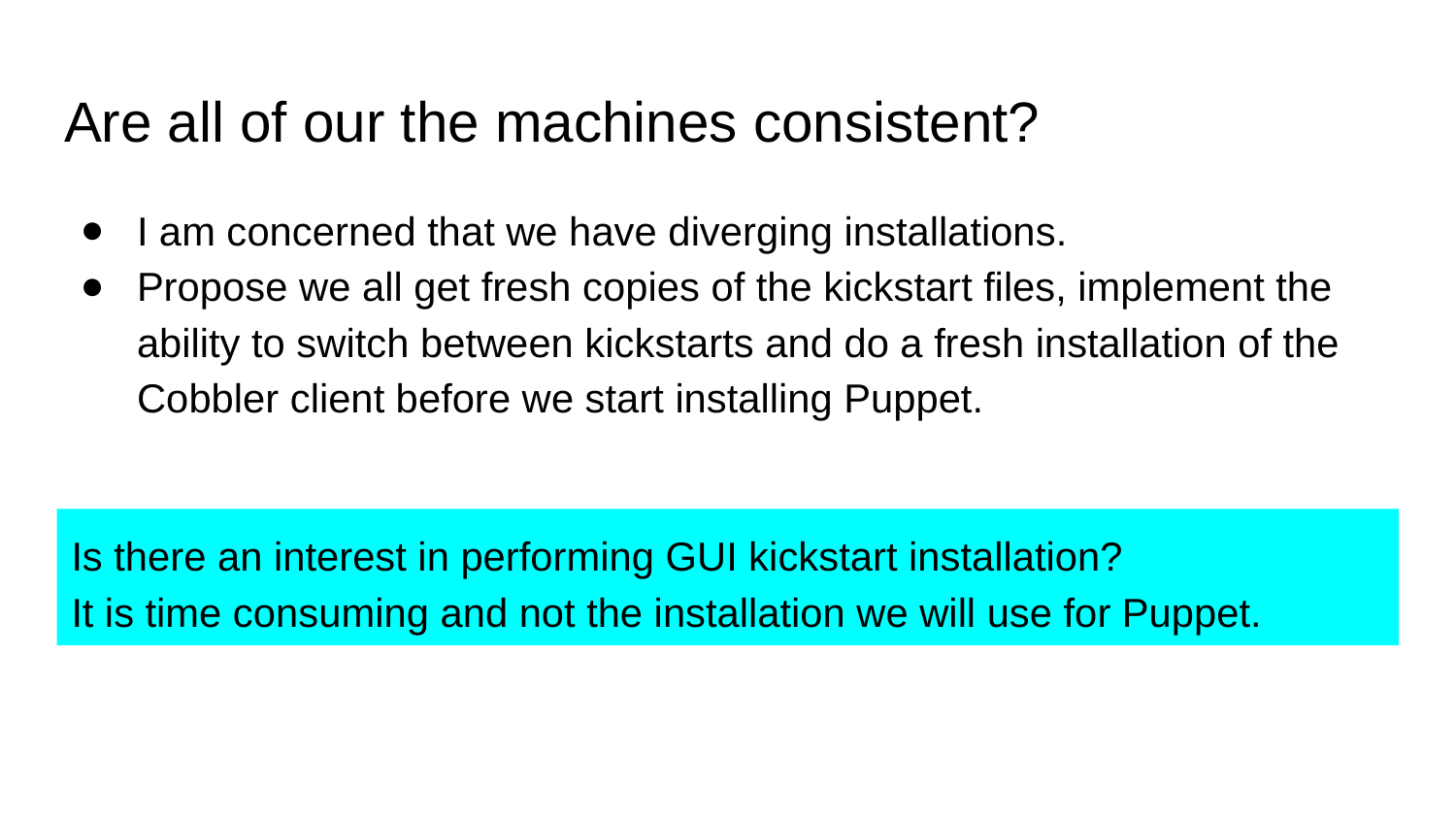

# Are all of our the machines consistent?
I am concerned that we have diverging installations.
Propose we all get fresh copies of the kickstart files, implement the ability to switch between kickstarts and do a fresh installation of the Cobbler client before we start installing Puppet.
Is there an interest in performing GUI kickstart installation?
It is time consuming and not the installation we will use for Puppet.